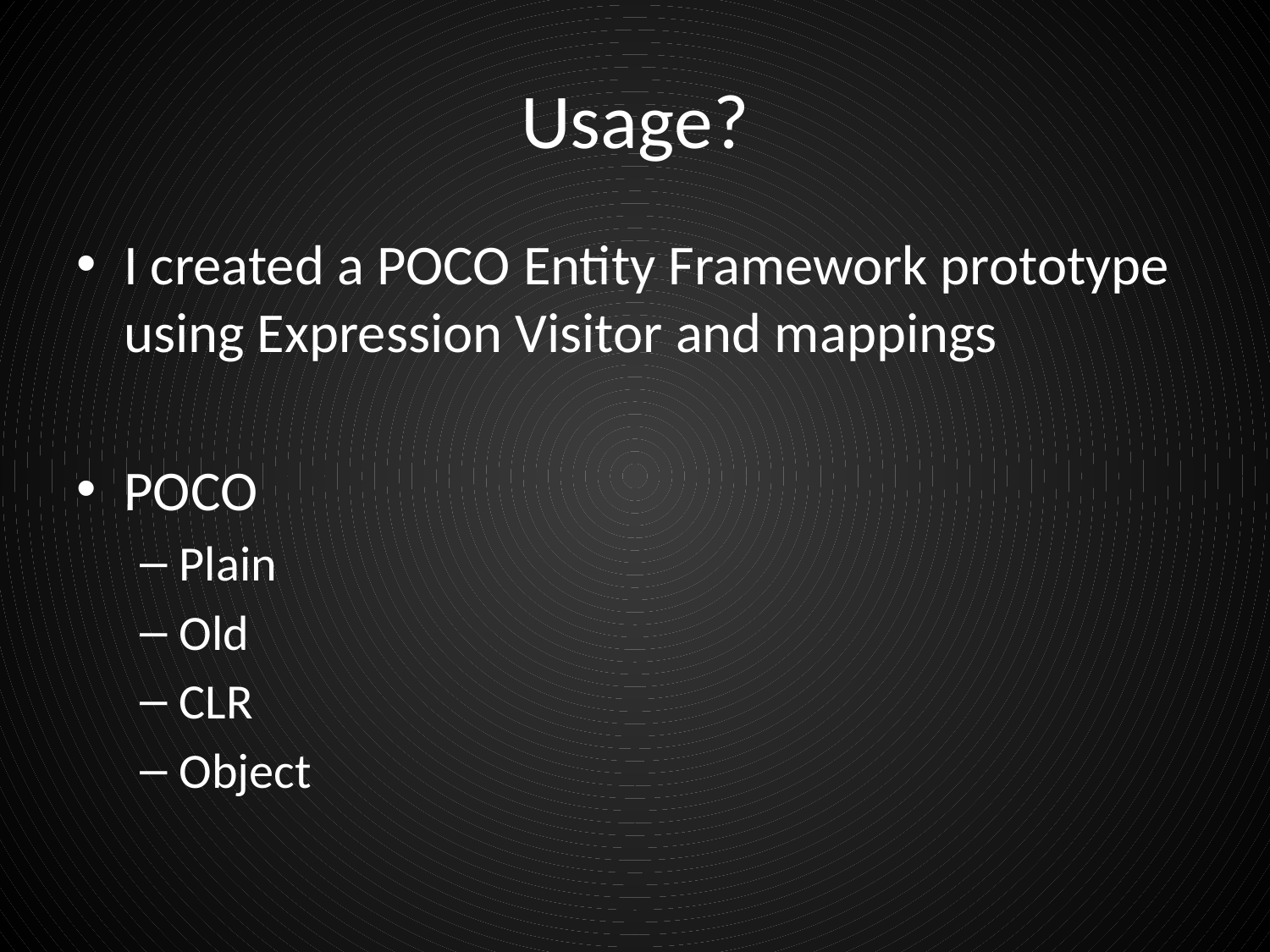

# Usage?
I created a POCO Entity Framework prototype using Expression Visitor and mappings

POCO
Plain
Old
CLR
Object